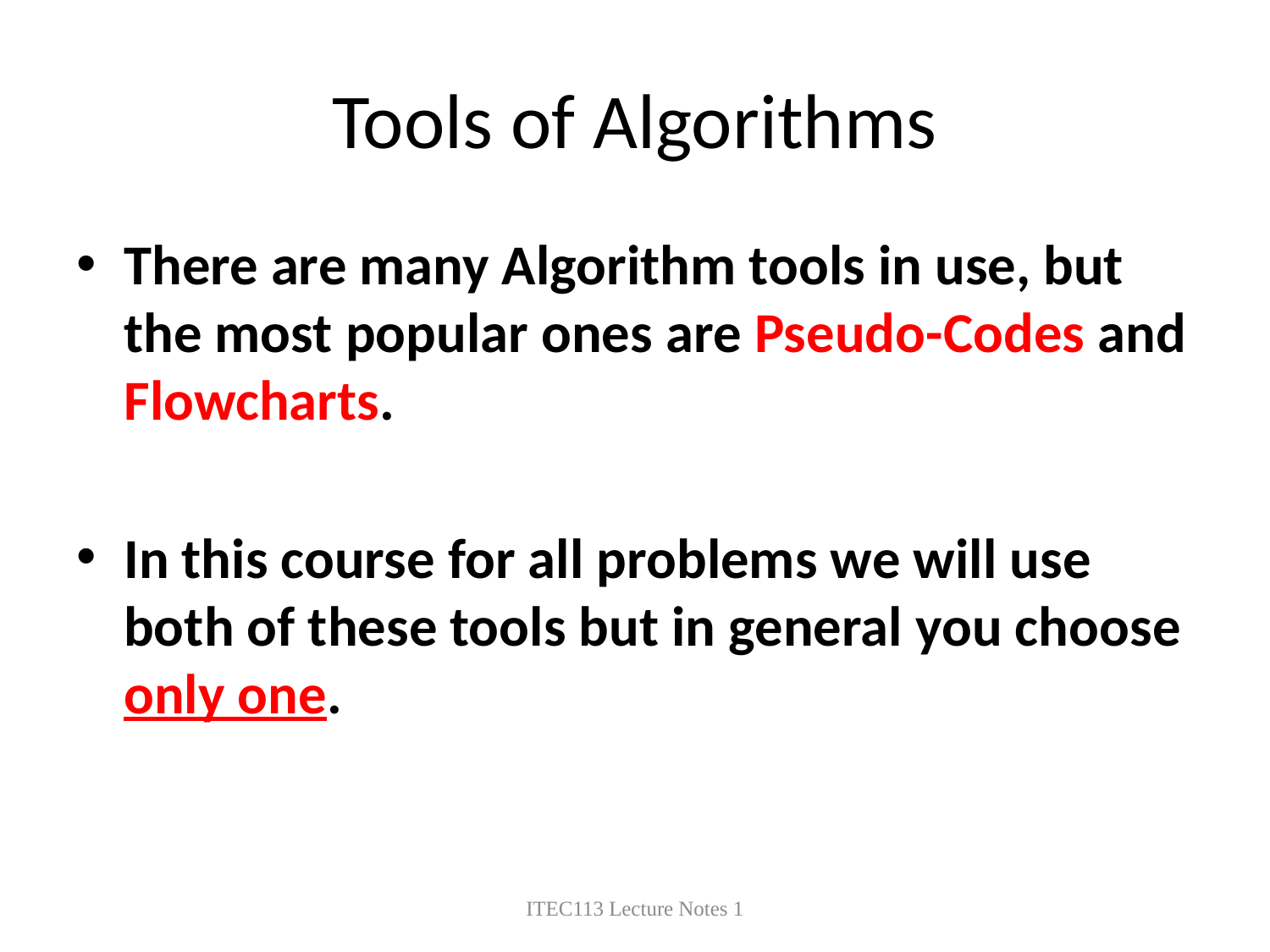

# Tools of Algorithms
There are many Algorithm tools in use, but the most popular ones are Pseudo-Codes and Flowcharts.

In this course for all problems we will use both of these tools but in general you choose only one.
ITEC113 Lecture Notes 1